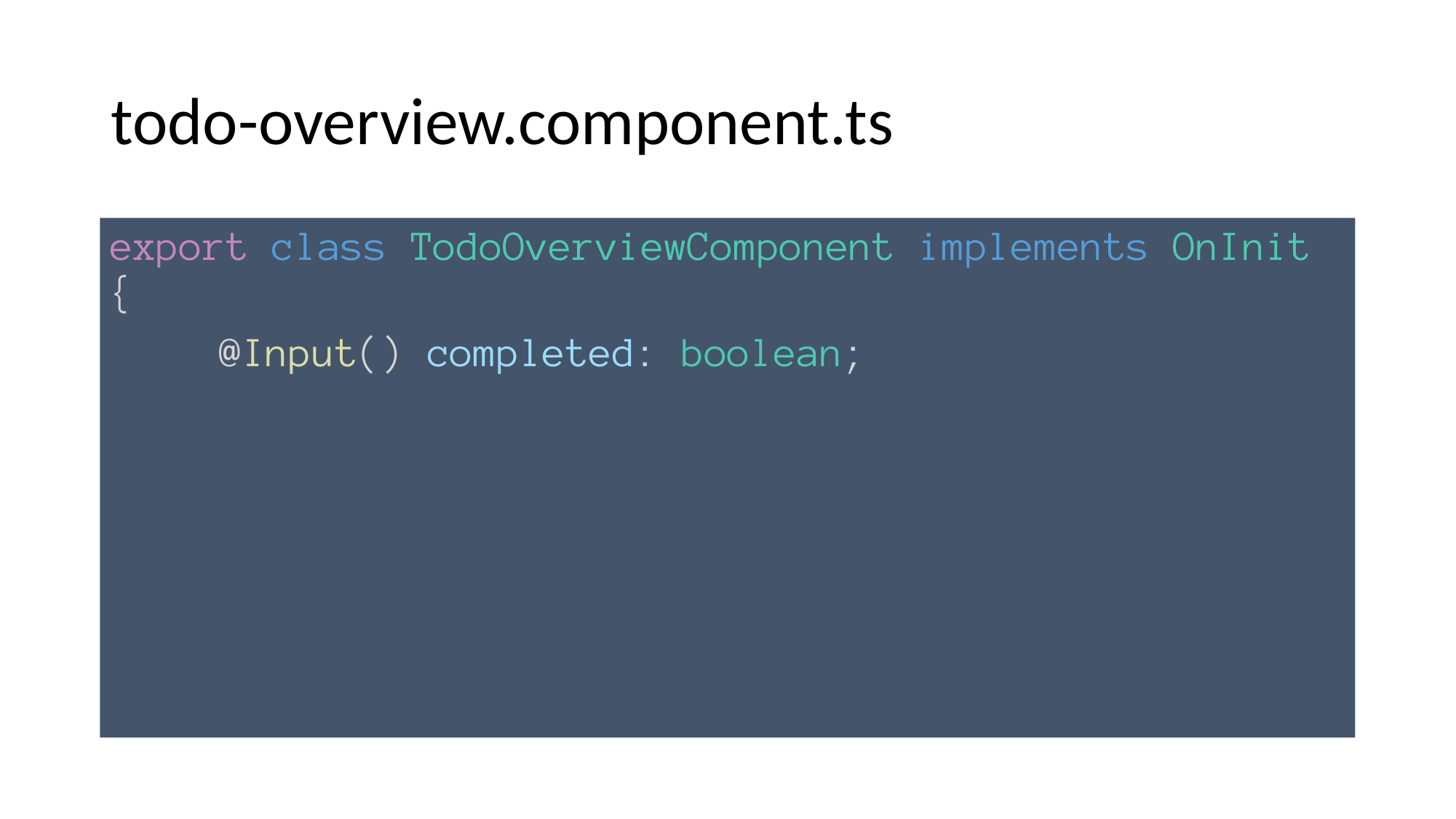

# todo-overview.component.ts
export class TodoOverviewComponent implements OnInit {
	@Input() completed: boolean;